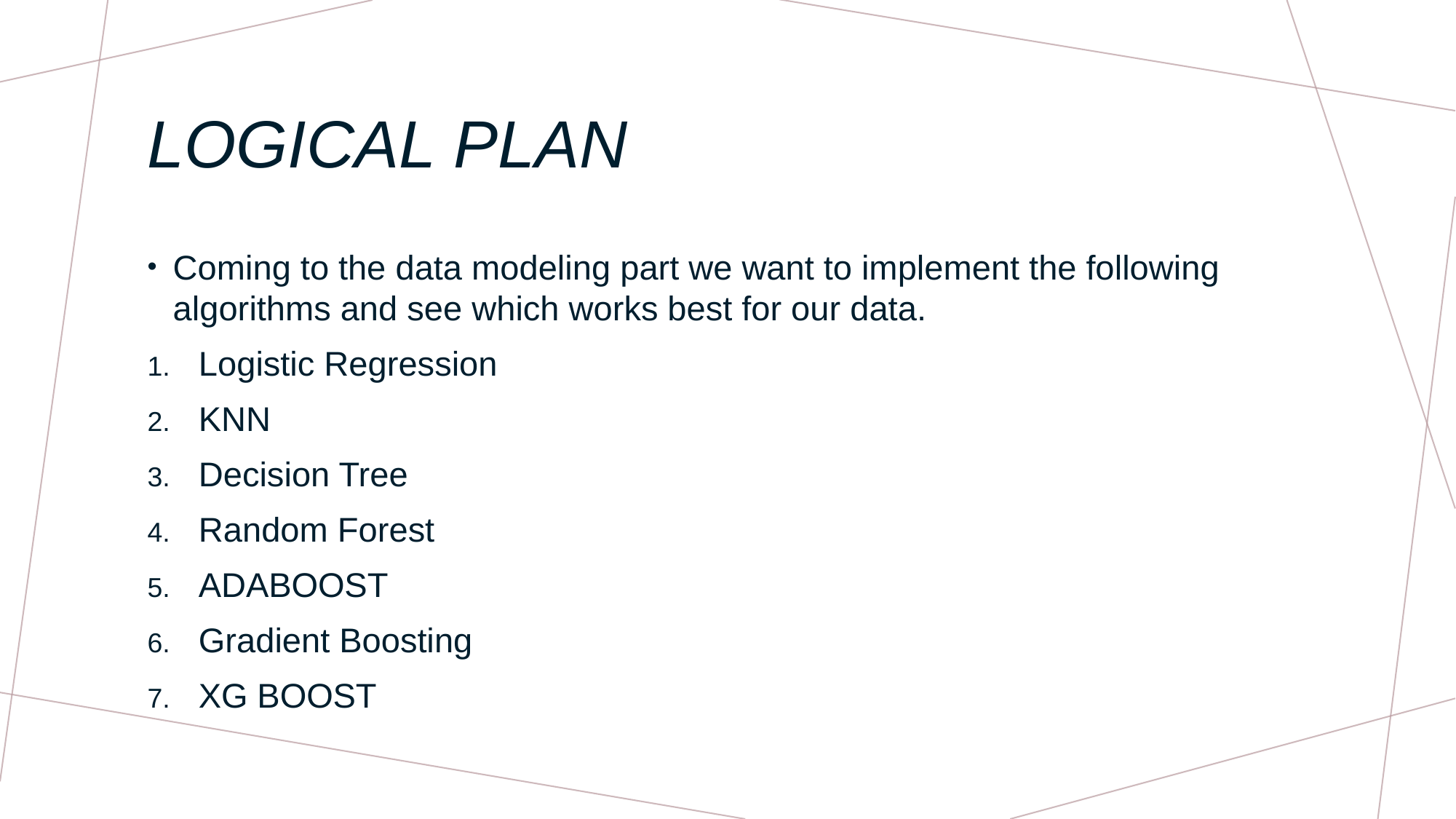

# Logical Plan
Coming to the data modeling part we want to implement the following algorithms and see which works best for our data.
Logistic Regression
KNN
Decision Tree
Random Forest
ADABOOST
Gradient Boosting
XG BOOST